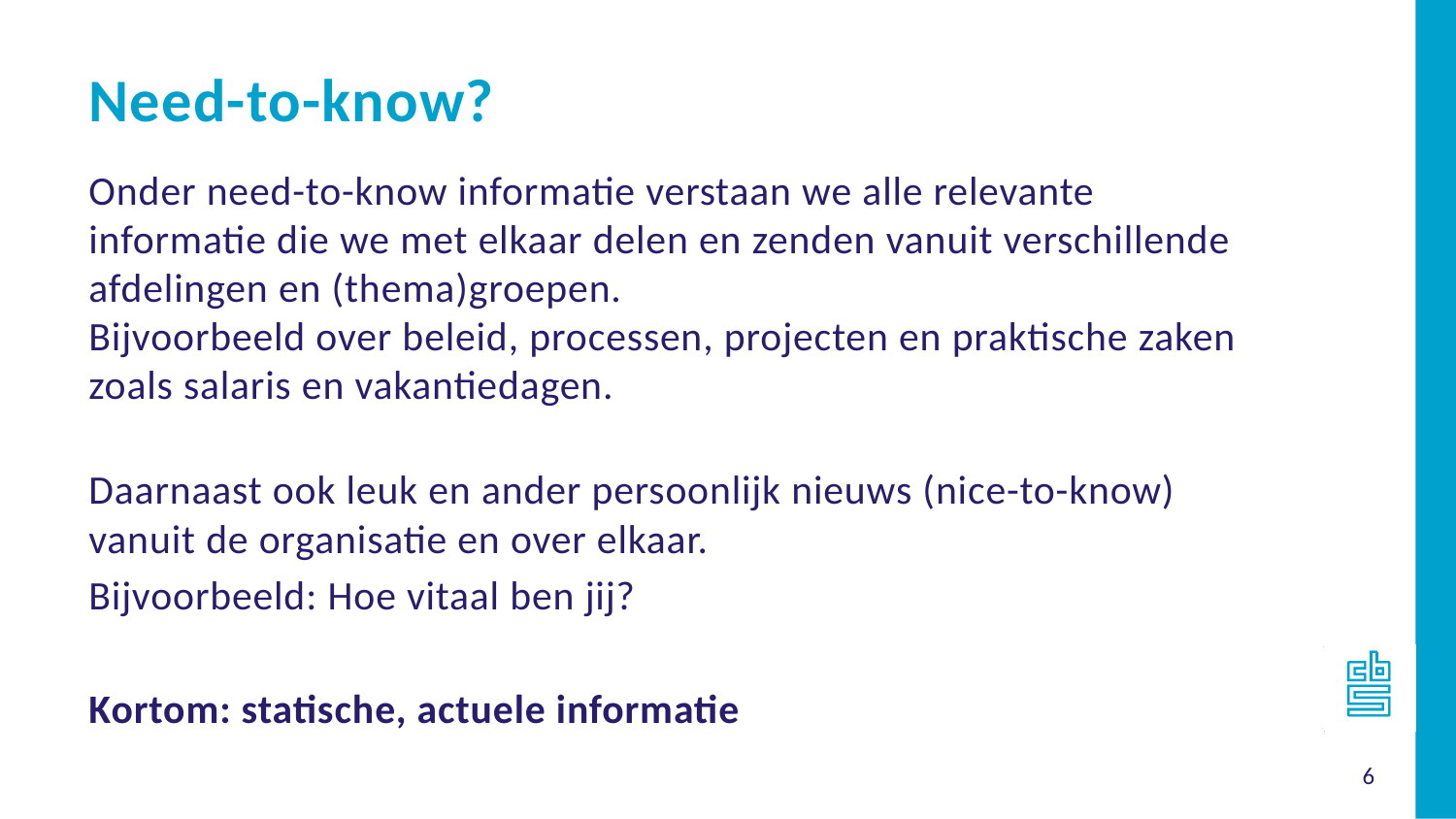

Need-to-know?
Onder need-to-know informatie verstaan we alle relevante informatie die we met elkaar delen en zenden vanuit verschillende afdelingen en (thema)groepen.
Bijvoorbeeld over beleid, processen, projecten en praktische zaken zoals salaris en vakantiedagen.
Daarnaast ook leuk en ander persoonlijk nieuws (nice-to-know) vanuit de organisatie en over elkaar.
Bijvoorbeeld: Hoe vitaal ben jij?

Kortom: statische, actuele informatie
6